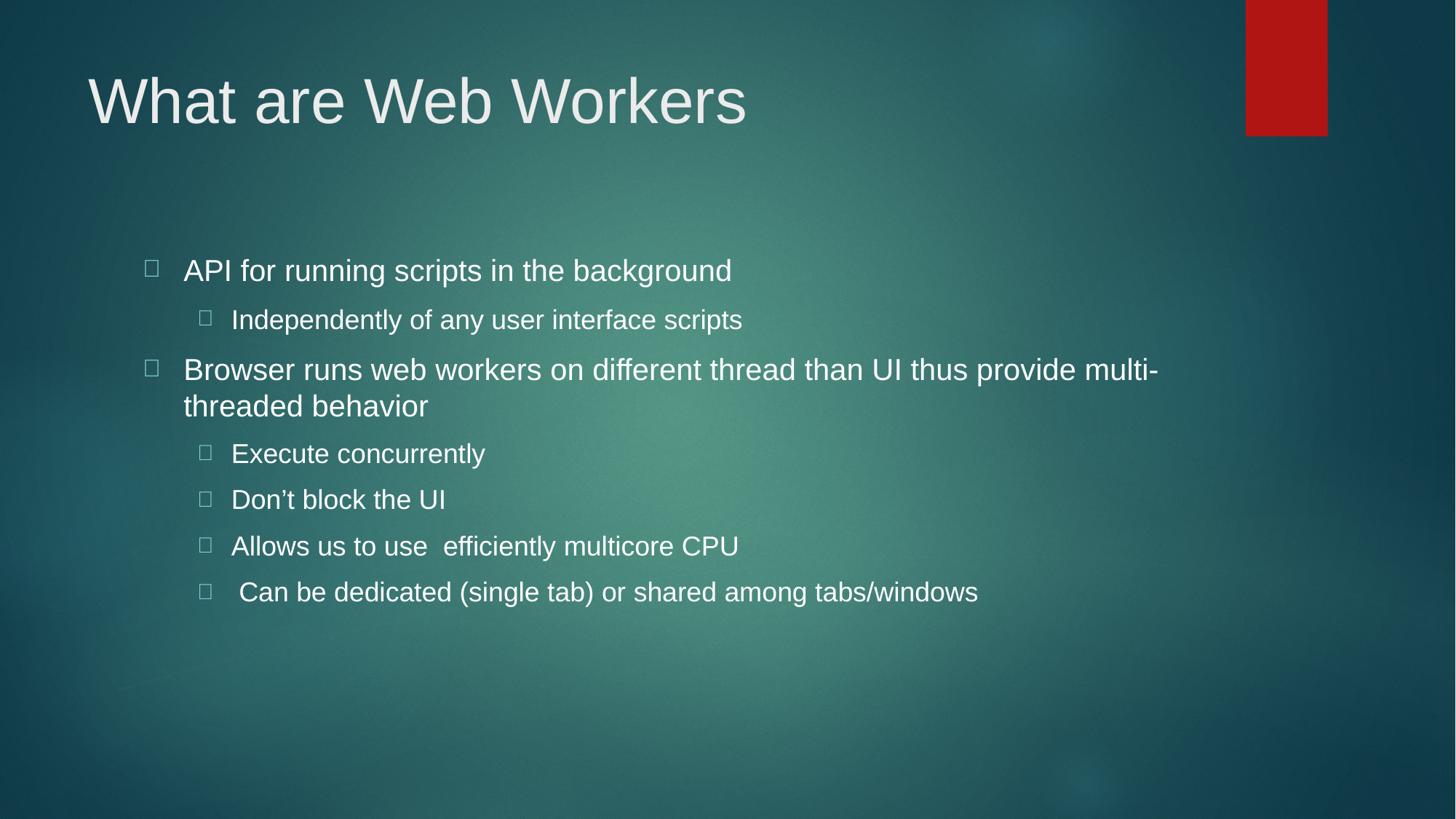

# What are Web Workers
API for running scripts in the background
Independently of any user interface scripts
Browser runs web workers on different thread than UI thus provide multi-threaded behavior
Execute concurrently
Don’t block the UI
Allows us to use  efficiently multicore CPU
 Can be dedicated (single tab) or shared among tabs/windows